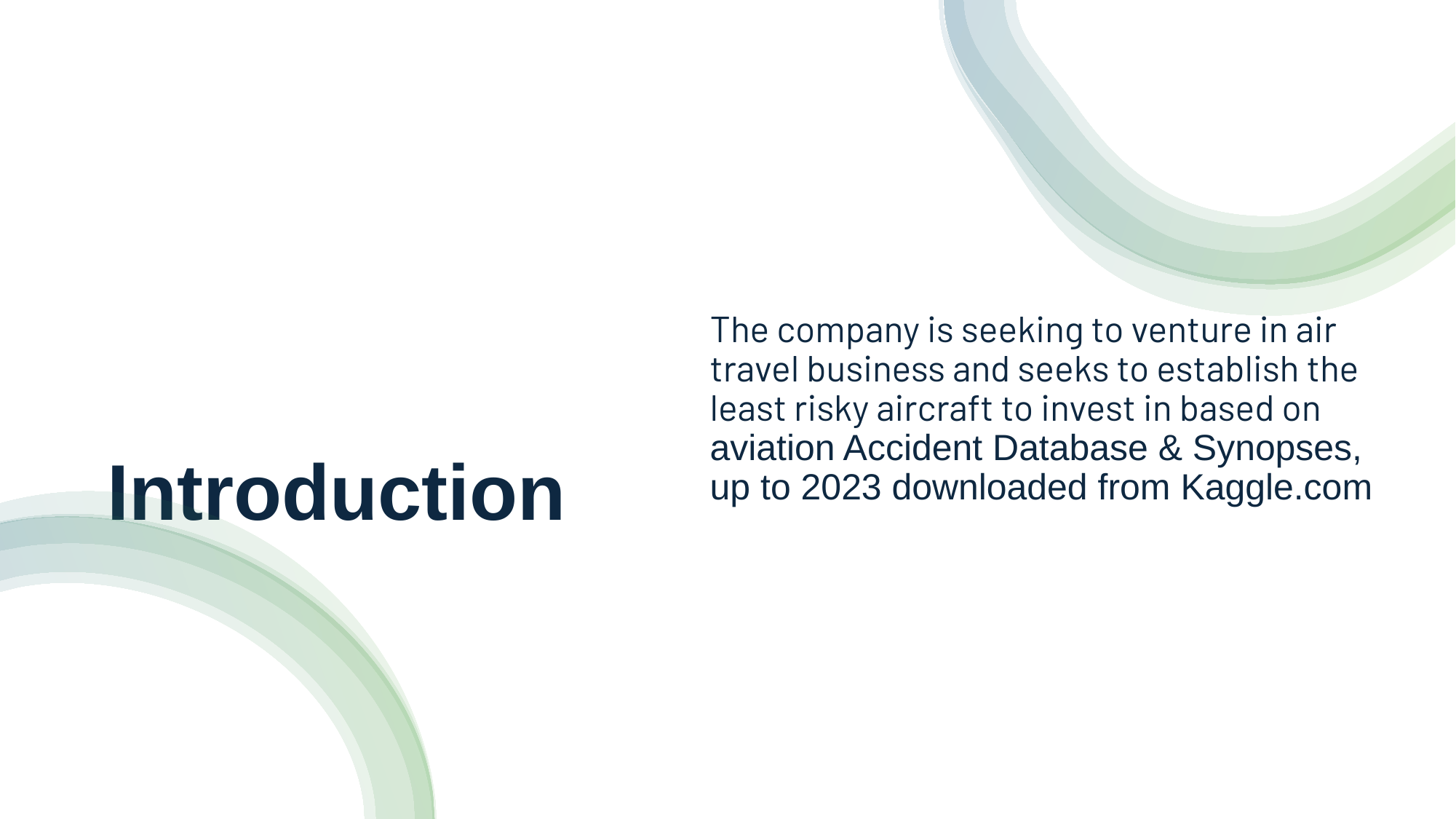

The company is seeking to venture in air travel business and seeks to establish the least risky aircraft to invest in based on aviation Accident Database & Synopses, up to 2023 downloaded from Kaggle.com
# Introduction